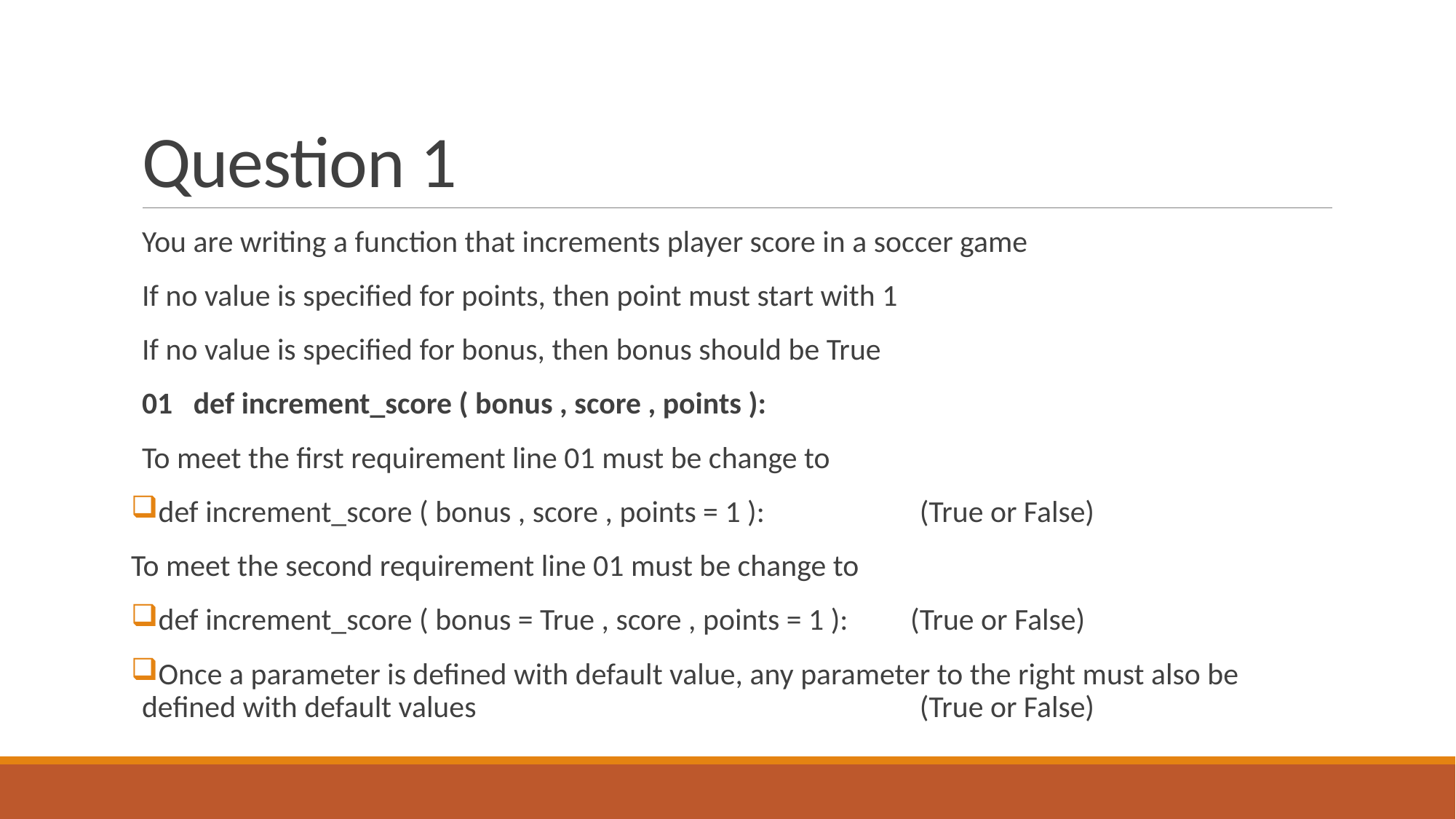

# Question 1
You are writing a function that increments player score in a soccer game
If no value is specified for points, then point must start with 1
If no value is specified for bonus, then bonus should be True
01   def increment_score ( bonus , score , points ):
To meet the first requirement line 01 must be change to
def increment_score ( bonus , score , points = 1 ):        	  (True or False)
To meet the second requirement line 01 must be change to
def increment_score ( bonus = True , score , points = 1 ):         (True or False)
Once a parameter is defined with default value, any parameter to the right must also be defined with default values				  (True or False)